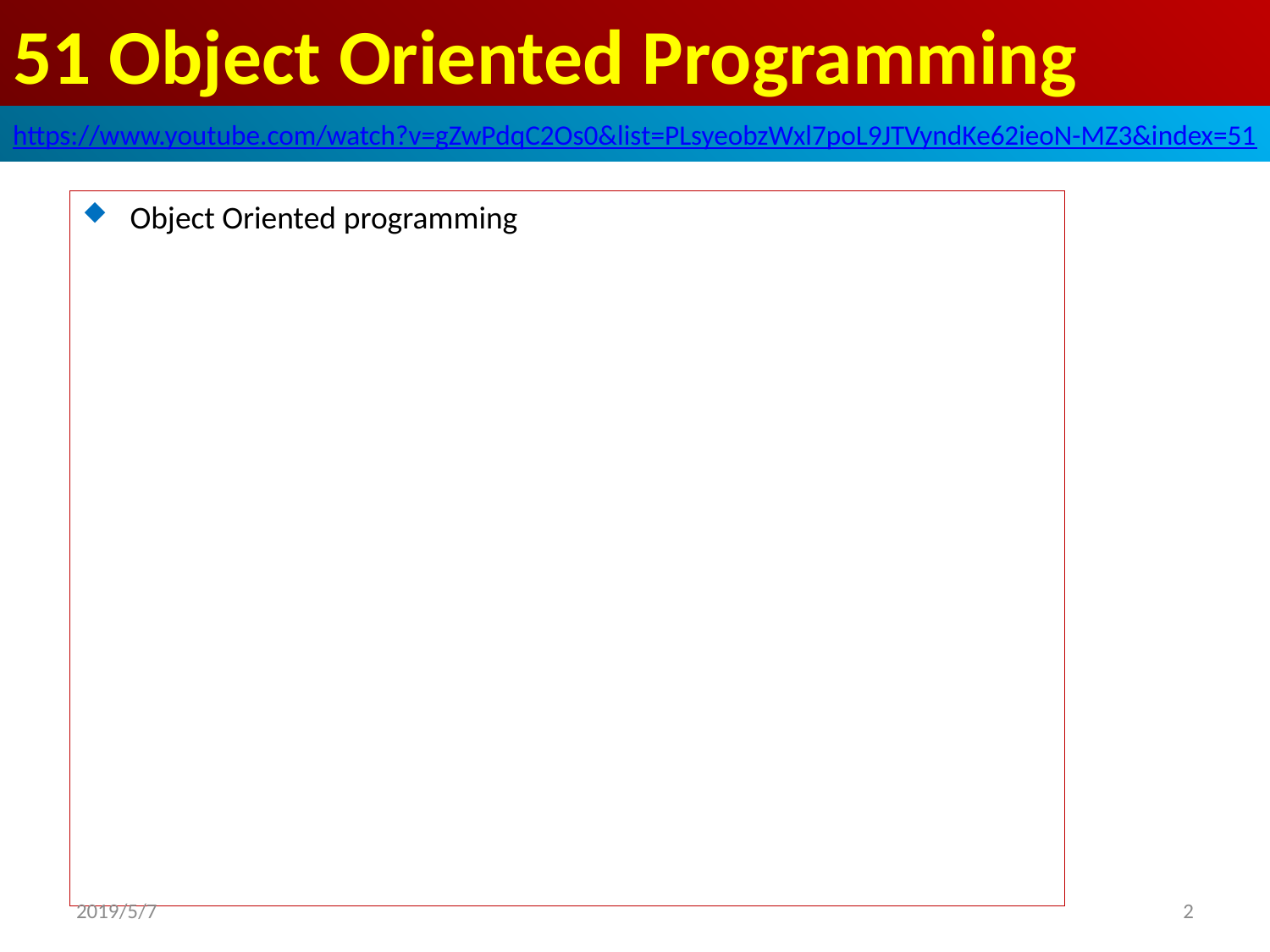

# 51 Object Oriented Programming
https://www.youtube.com/watch?v=gZwPdqC2Os0&list=PLsyeobzWxl7poL9JTVyndKe62ieoN-MZ3&index=51
Object Oriented programming
2019/5/7
2